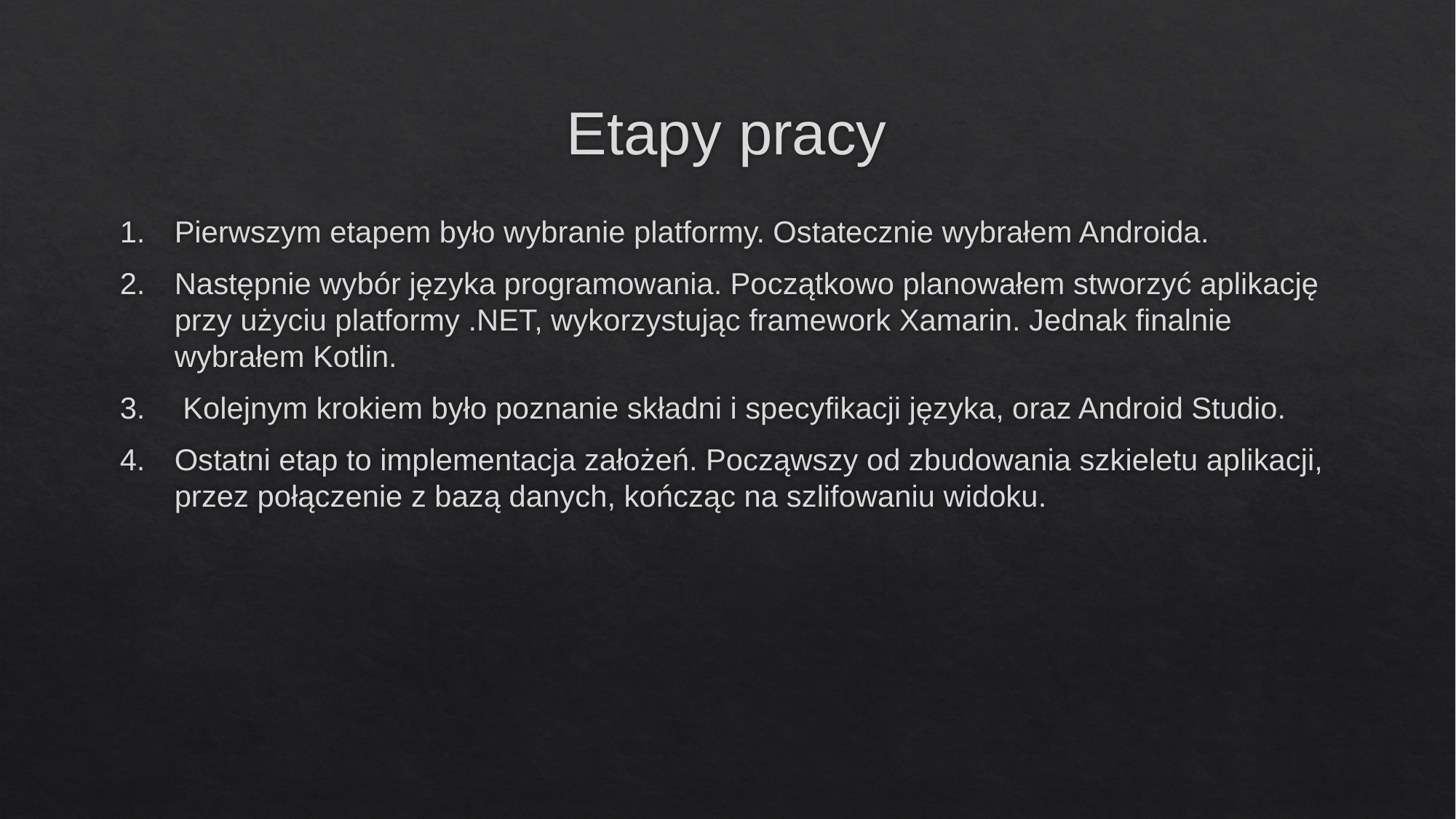

# Etapy pracy
Pierwszym etapem było wybranie platformy. Ostatecznie wybrałem Androida.
Następnie wybór języka programowania. Początkowo planowałem stworzyć aplikację przy użyciu platformy .NET, wykorzystując framework Xamarin. Jednak finalnie wybrałem Kotlin.
 Kolejnym krokiem było poznanie składni i specyfikacji języka, oraz Android Studio.
Ostatni etap to implementacja założeń. Począwszy od zbudowania szkieletu aplikacji, przez połączenie z bazą danych, kończąc na szlifowaniu widoku.